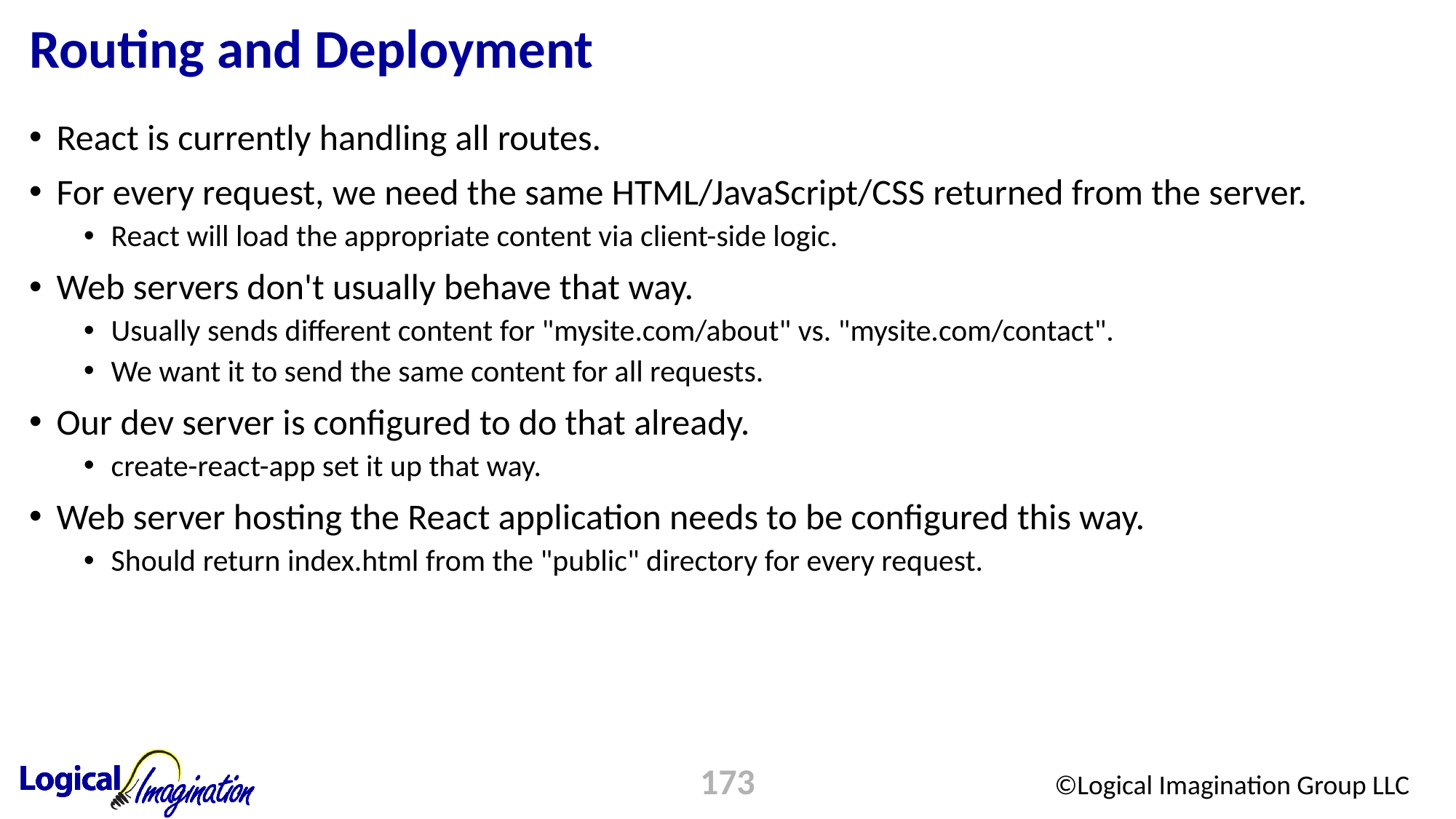

# Routing and Deployment
React is currently handling all routes.
For every request, we need the same HTML/JavaScript/CSS returned from the server.
React will load the appropriate content via client-side logic.
Web servers don't usually behave that way.
Usually sends different content for "mysite.com/about" vs. "mysite.com/contact".
We want it to send the same content for all requests.
Our dev server is configured to do that already.
create-react-app set it up that way.
Web server hosting the React application needs to be configured this way.
Should return index.html from the "public" directory for every request.

173